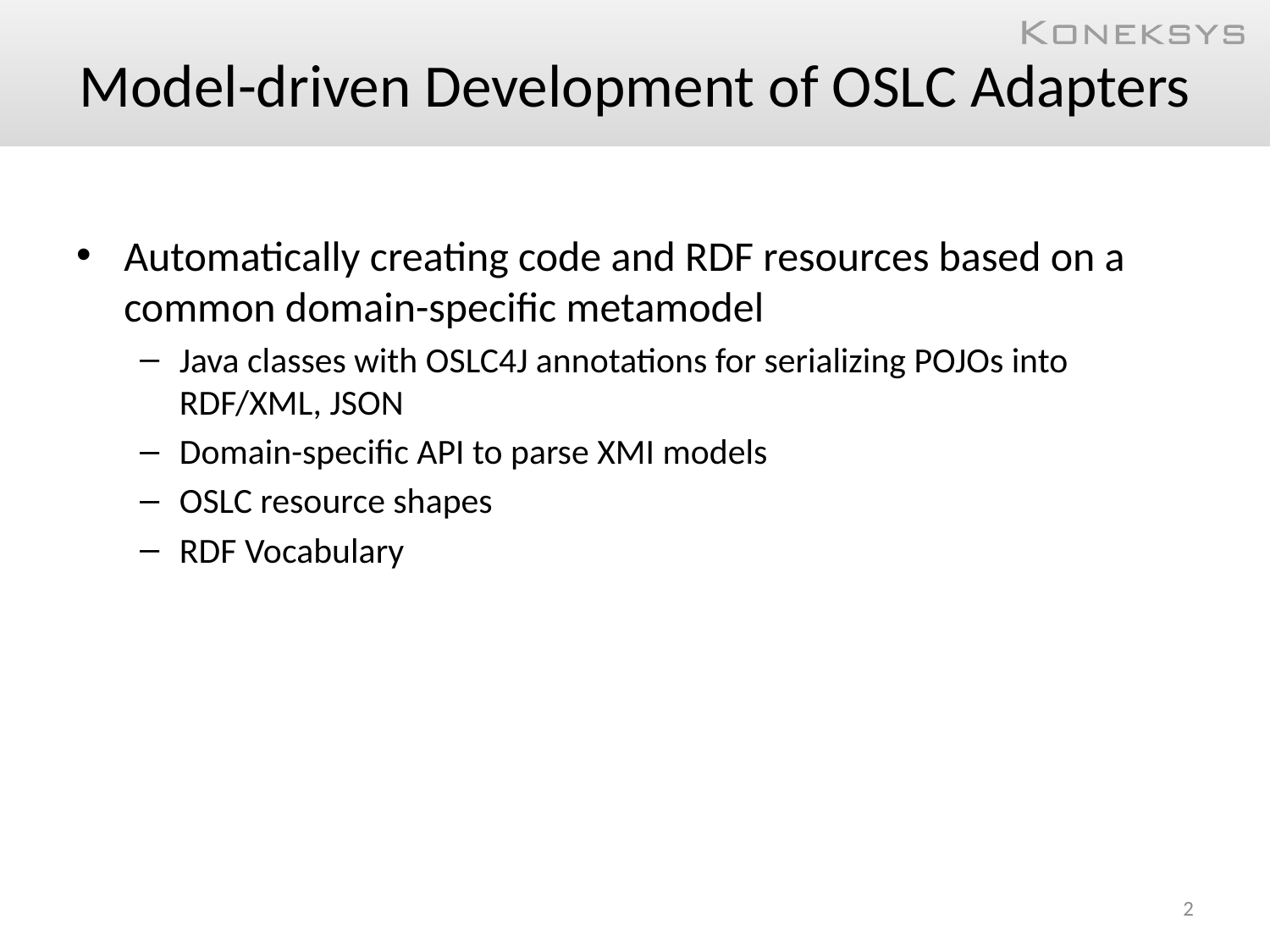

# Model-driven Development of OSLC Adapters
Automatically creating code and RDF resources based on a common domain-specific metamodel
Java classes with OSLC4J annotations for serializing POJOs into RDF/XML, JSON
Domain-specific API to parse XMI models
OSLC resource shapes
RDF Vocabulary
2